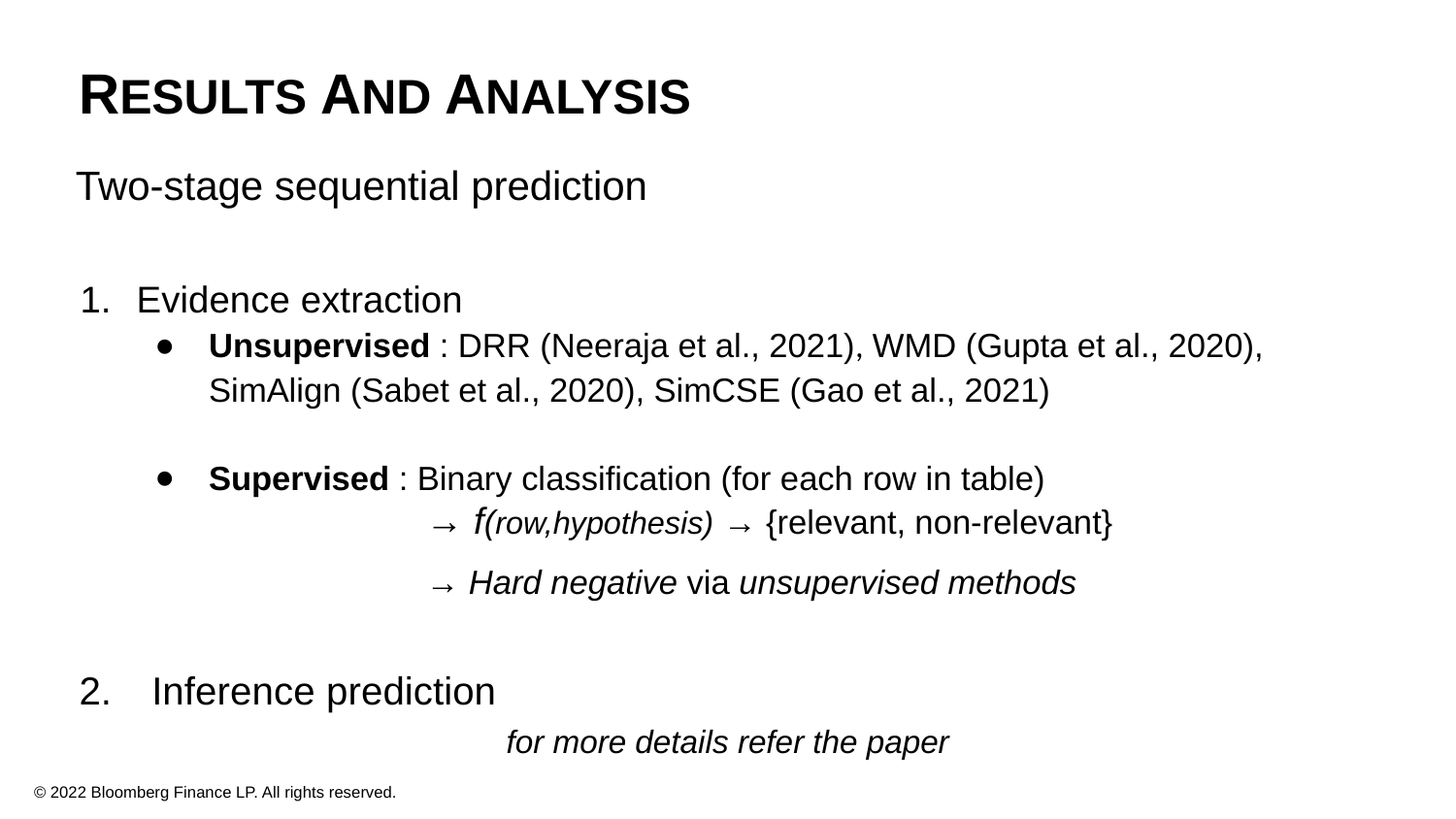

RESULTS AND ANALYSIS
 Two-stage sequential prediction
Evidence extraction
Unsupervised : DRR (Neeraja et al., 2021), WMD (Gupta et al., 2020), SimAlign (Sabet et al., 2020), SimCSE (Gao et al., 2021)

Supervised : Binary classification (for each row in table)
→ f(row,hypothesis) → {relevant, non-relevant}
→ Hard negative via unsupervised methods
Inference prediction
for more details refer the paper
© 2022 Bloomberg Finance LP. All rights reserved.